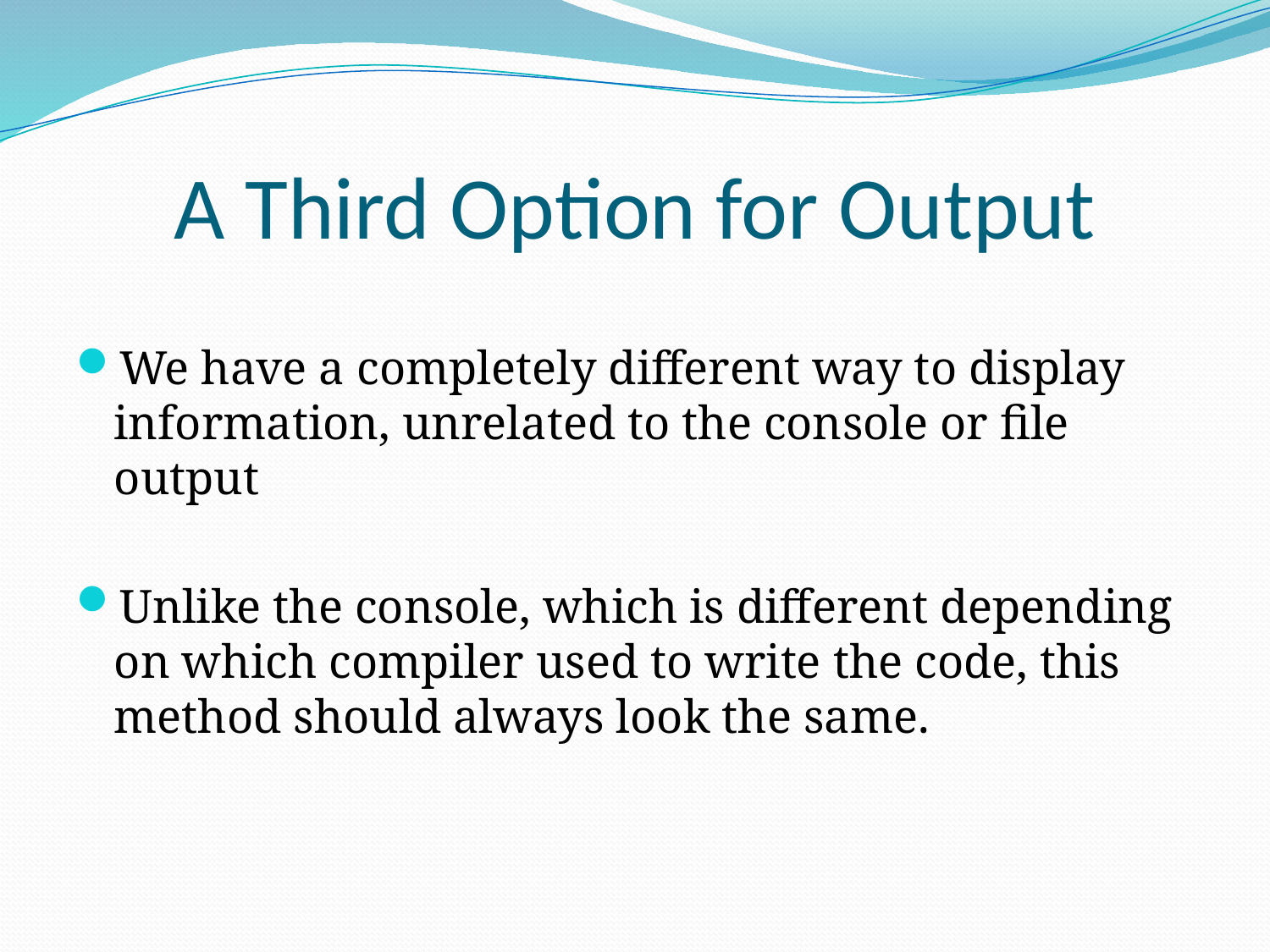

# A Third Option for Output

We have a completely different way to display information, unrelated to the console or file output

Unlike the console, which is different depending on which compiler used to write the code, this method should always look the same.